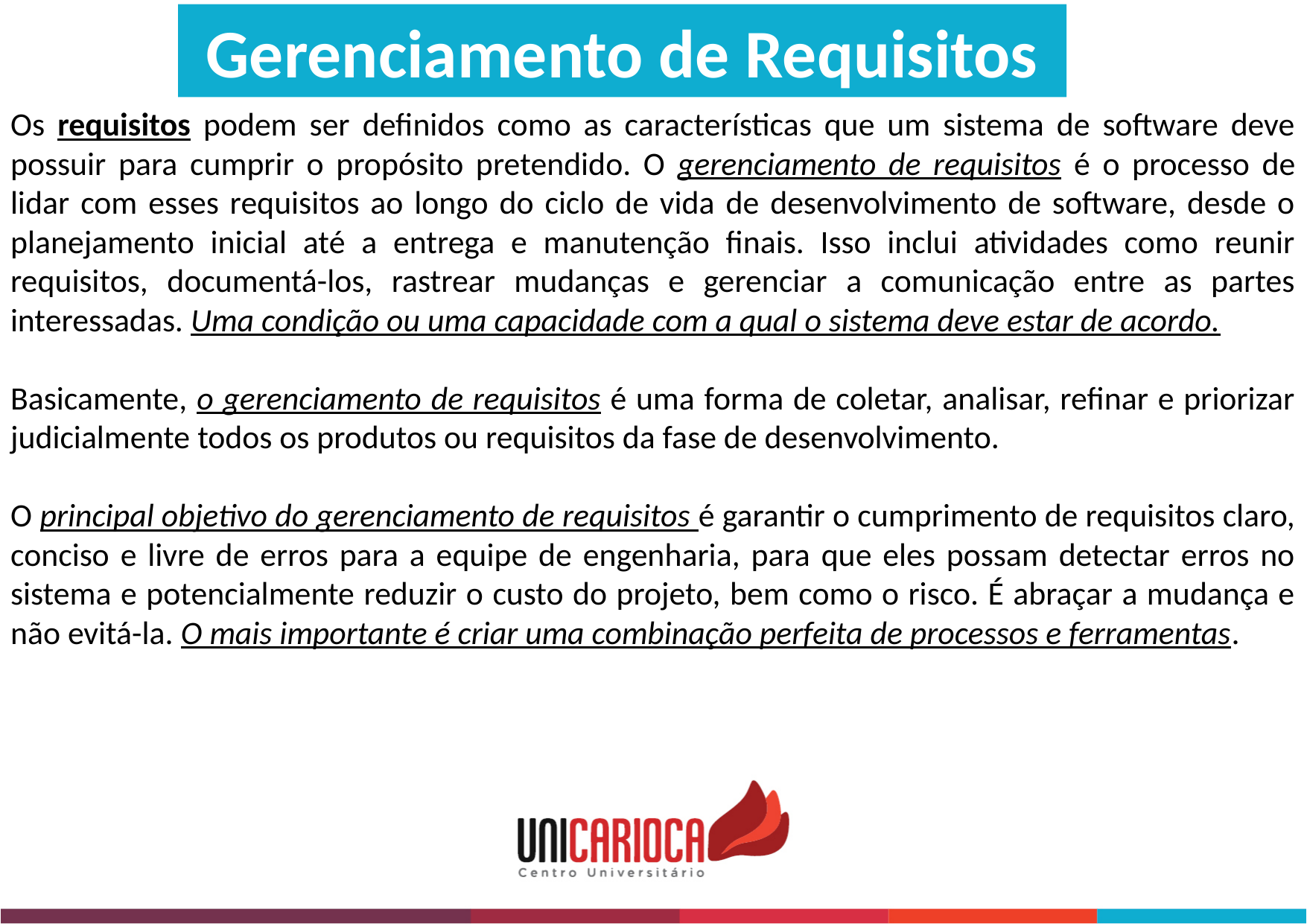

Gerenciamento de Requisitos
Os requisitos podem ser definidos como as características que um sistema de software deve possuir para cumprir o propósito pretendido. O gerenciamento de requisitos é o processo de lidar com esses requisitos ao longo do ciclo de vida de desenvolvimento de software, desde o planejamento inicial até a entrega e manutenção finais. Isso inclui atividades como reunir requisitos, documentá-los, rastrear mudanças e gerenciar a comunicação entre as partes interessadas. Uma condição ou uma capacidade com a qual o sistema deve estar de acordo.

Basicamente, o gerenciamento de requisitos é uma forma de coletar, analisar, refinar e priorizar judicialmente todos os produtos ou requisitos da fase de desenvolvimento.

O principal objetivo do gerenciamento de requisitos é garantir o cumprimento de requisitos claro, conciso e livre de erros para a equipe de engenharia, para que eles possam detectar erros no sistema e potencialmente reduzir o custo do projeto, bem como o risco. É abraçar a mudança e não evitá-la. O mais importante é criar uma combinação perfeita de processos e ferramentas.